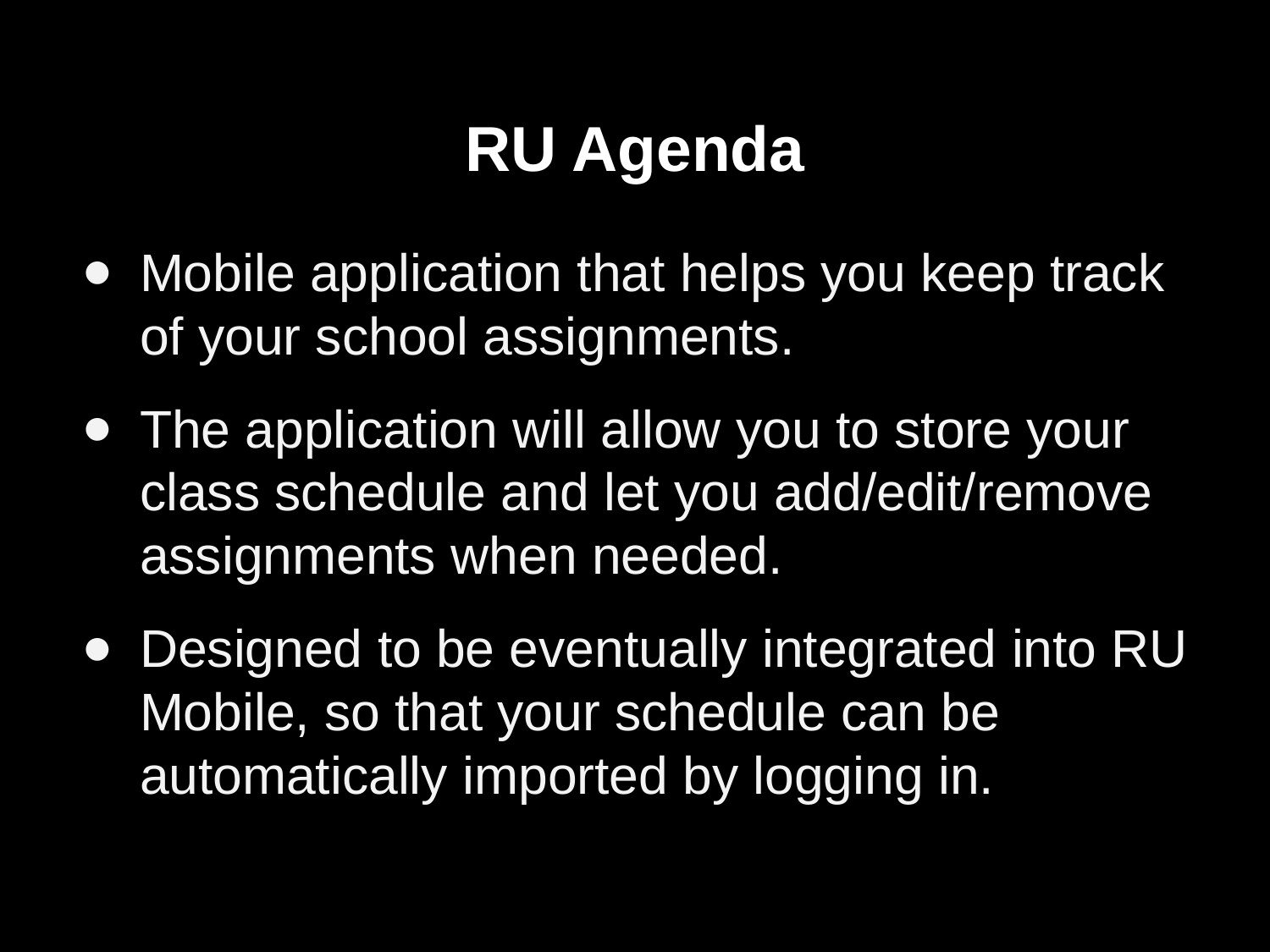

RU Agenda
Mobile application that helps you keep track of your school assignments.

The application will allow you to store your class schedule and let you add/edit/remove assignments when needed.

Designed to be eventually integrated into RU Mobile, so that your schedule can be automatically imported by logging in.